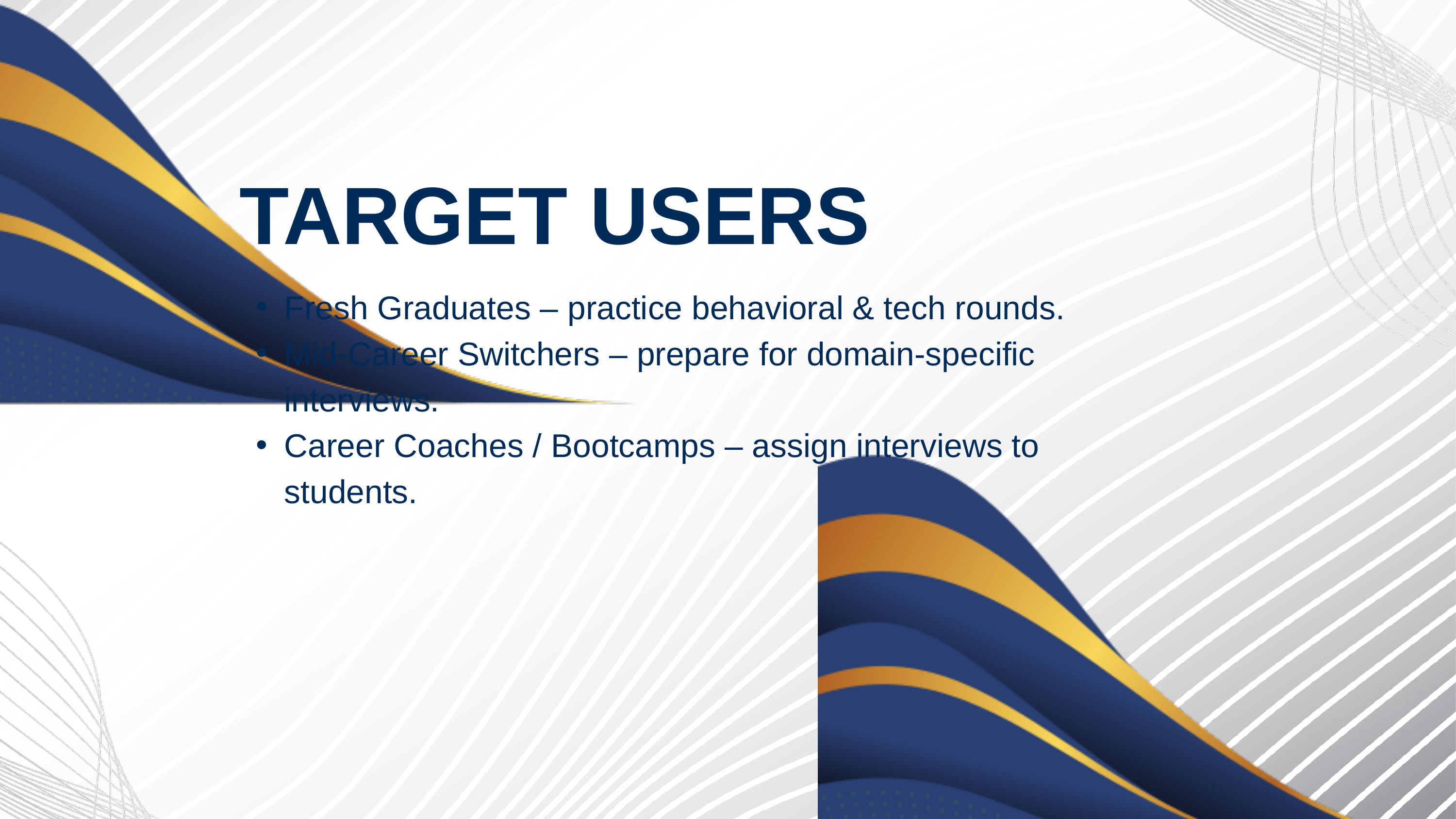

TARGET USERS
Fresh Graduates – practice behavioral & tech rounds.
Mid-Career Switchers – prepare for domain-specific interviews.
Career Coaches / Bootcamps – assign interviews to students.